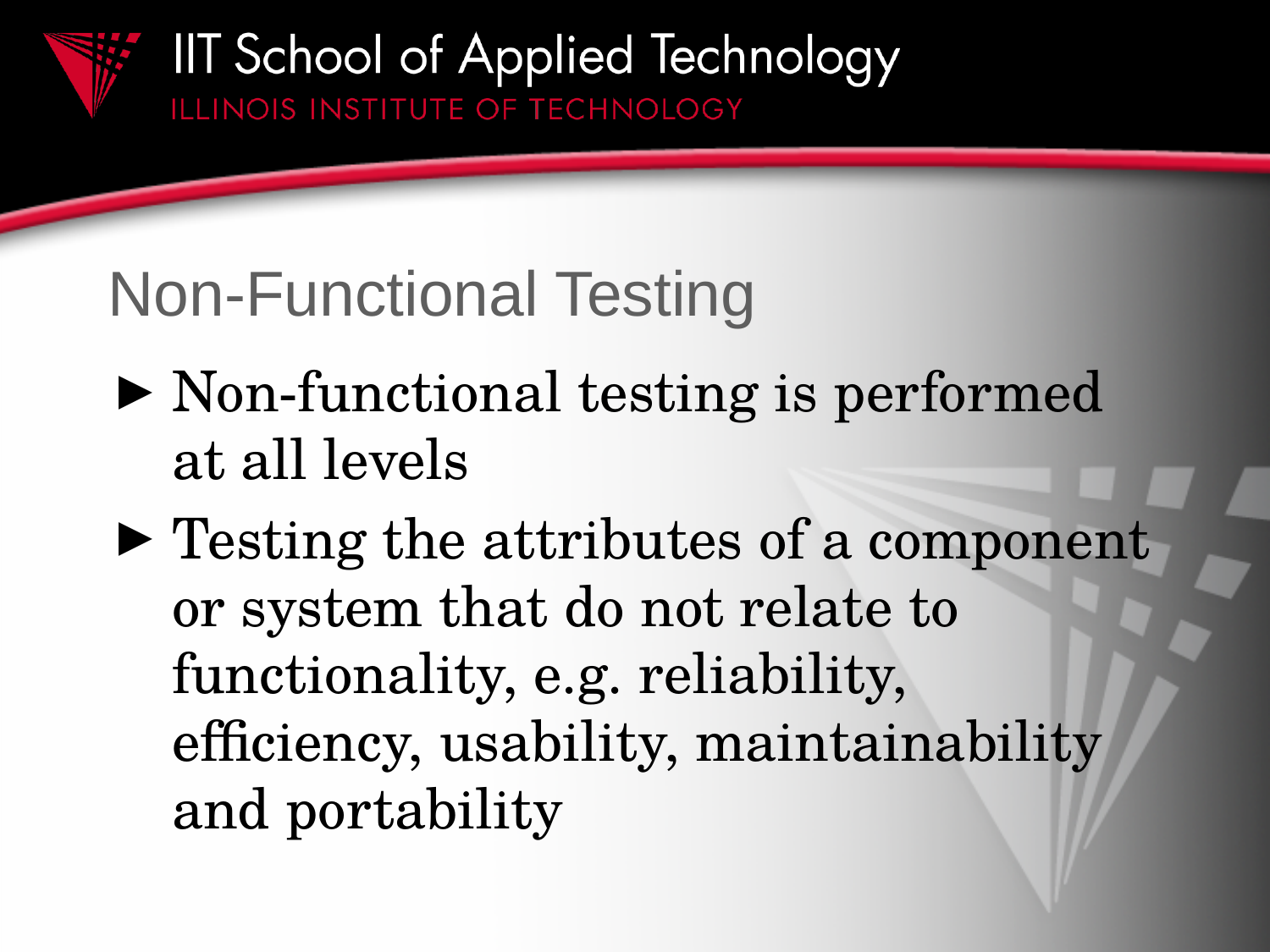

# Non-Functional Testing
Non-functional testing is performed at all levels
Testing the attributes of a component or system that do not relate to functionality, e.g. reliability, efficiency, usability, maintainability and portability